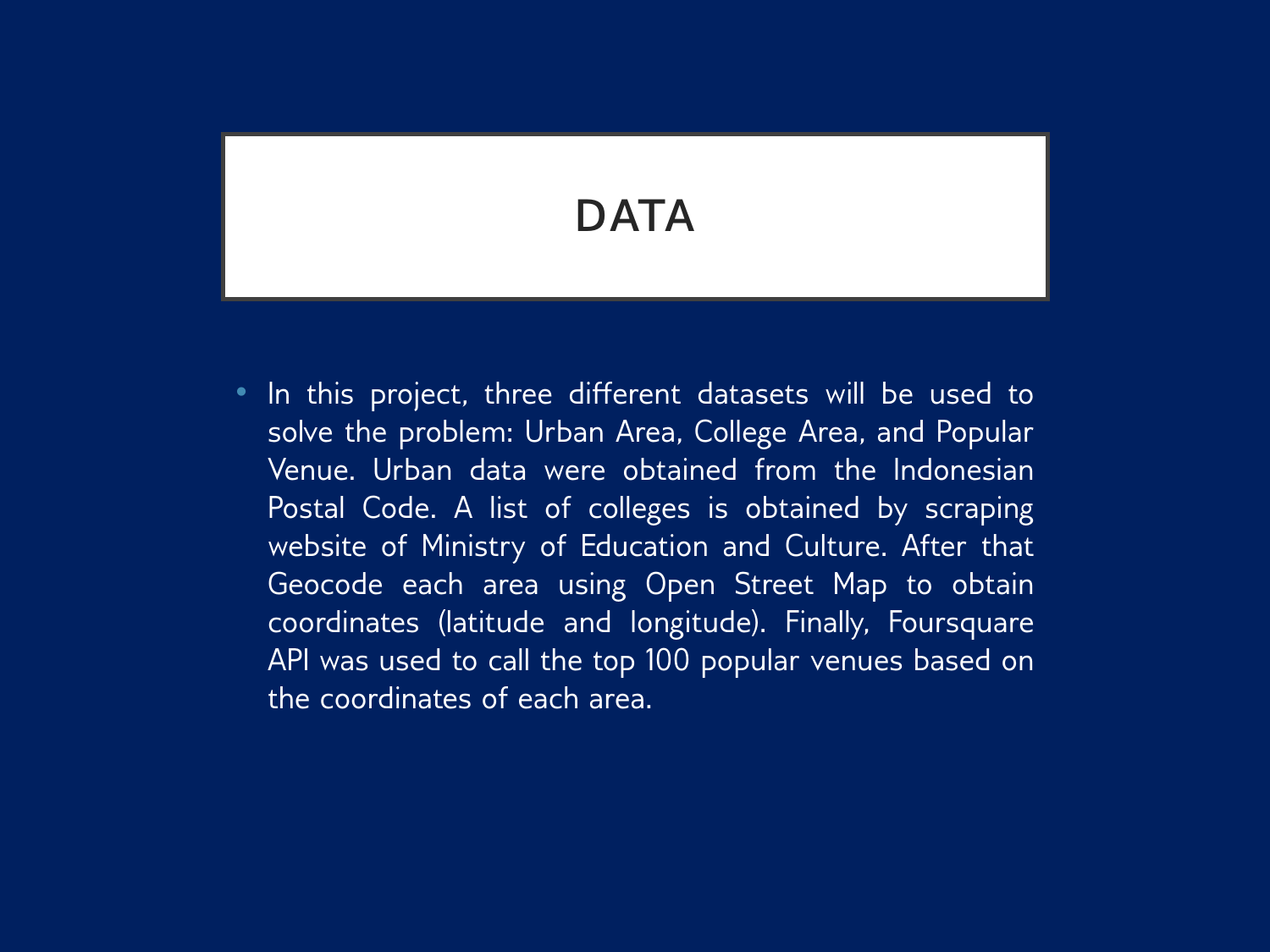

# Data
In this project, three different datasets will be used to solve the problem: Urban Area, College Area, and Popular Venue. Urban data were obtained from the Indonesian Postal Code. A list of colleges is obtained by scraping website of Ministry of Education and Culture. After that Geocode each area using Open Street Map to obtain coordinates (latitude and longitude). Finally, Foursquare API was used to call the top 100 popular venues based on the coordinates of each area.